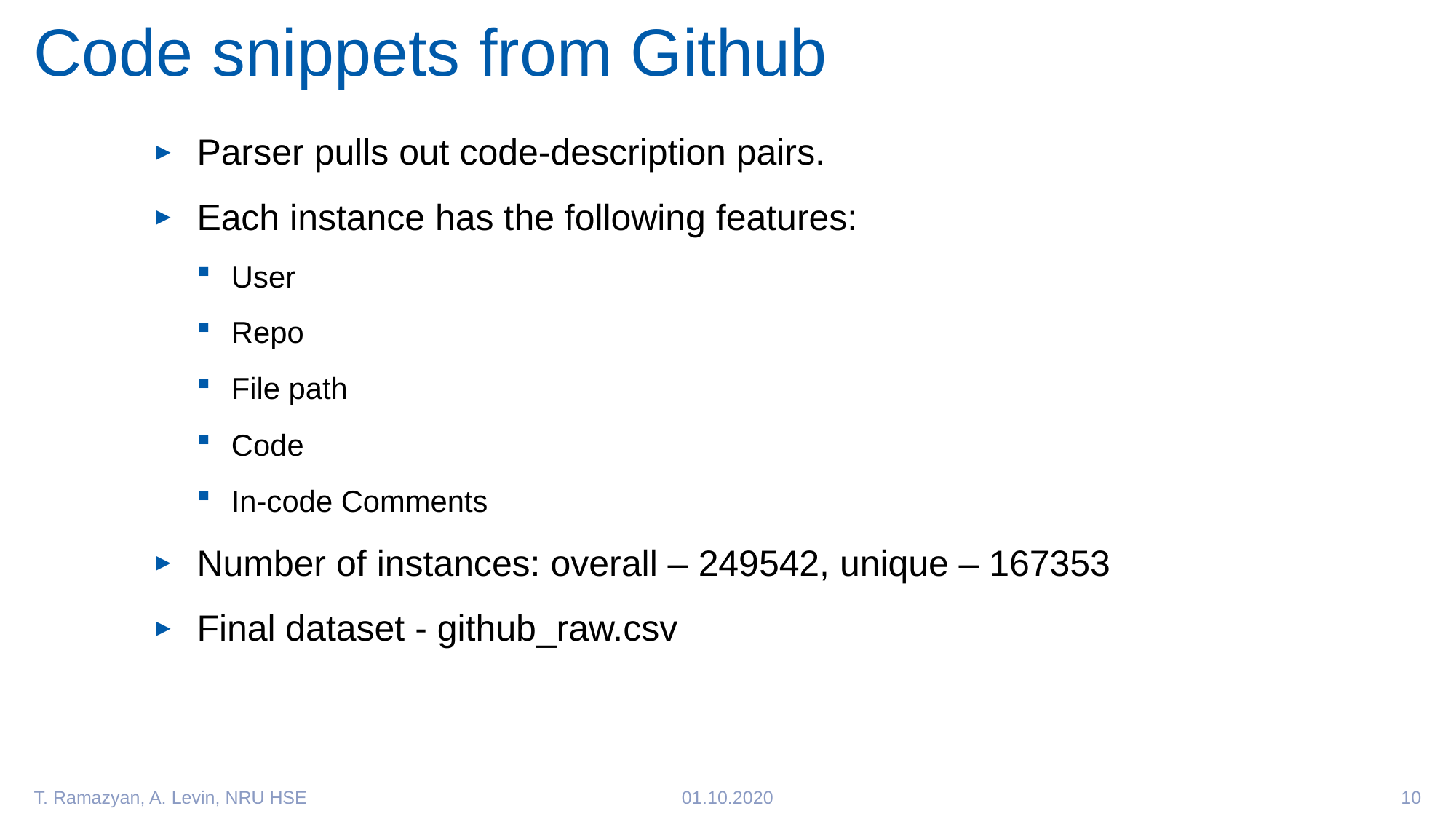

# Code snippets from Github
Parser pulls out code-description pairs.
Each instance has the following features:
User
Repo
File path
Code
In-code Comments
Number of instances: overall – 249542, unique – 167353
Final dataset - github_raw.csv
T. Ramazyan, A. Levin, NRU HSE
01.10.2020
10